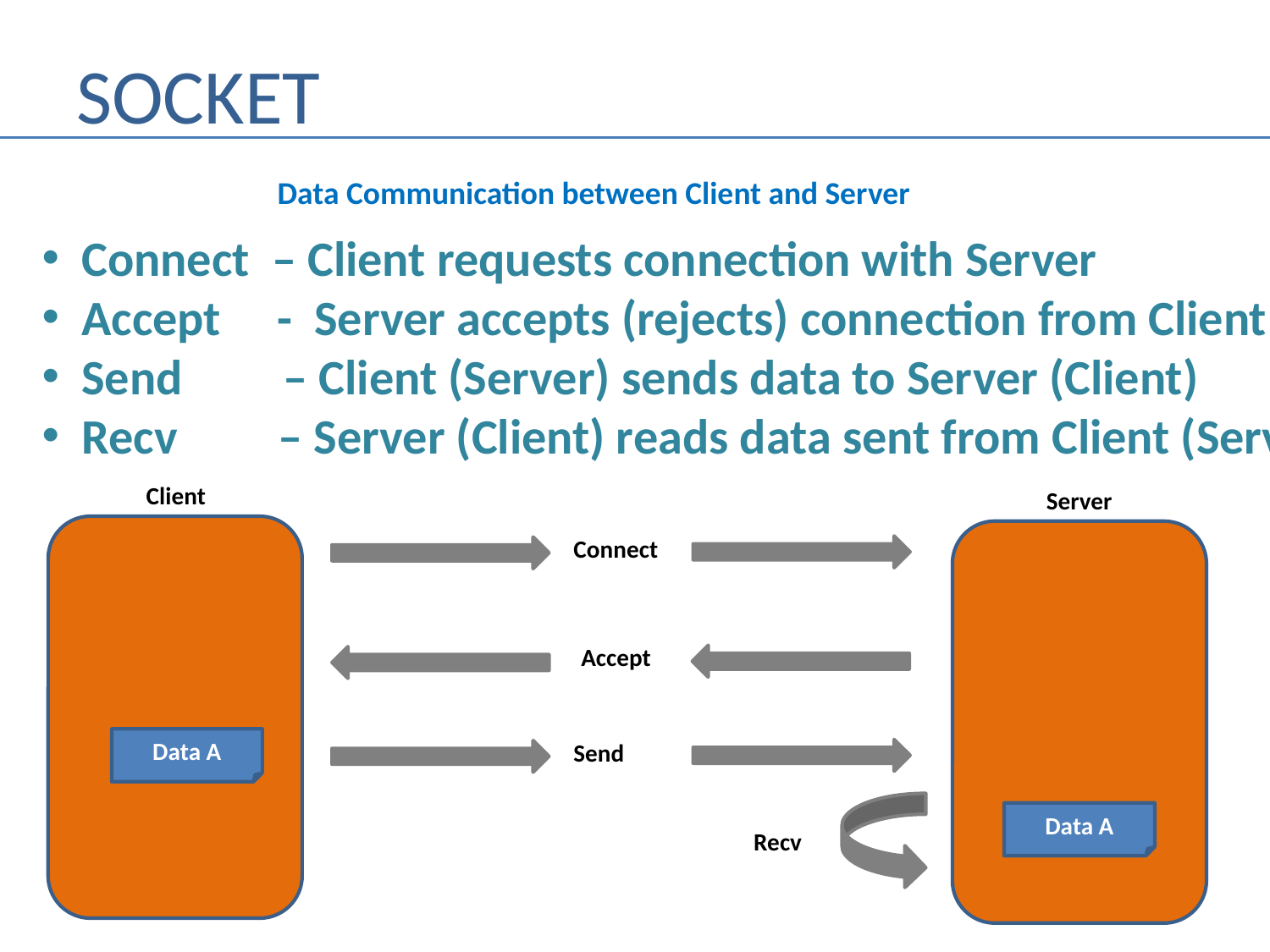

# SOCKET

Connect  – Client requests connection with Server
Accept     -  Server accepts (rejects) connection from Client
Send         – Client (Server) sends data to Server (Client)
Recv         – Server (Client) reads data sent from Client (Server)
Data Communication between Client and Server
     Client
Server

Connect

Accept

Data A
Send

Data A
Recv